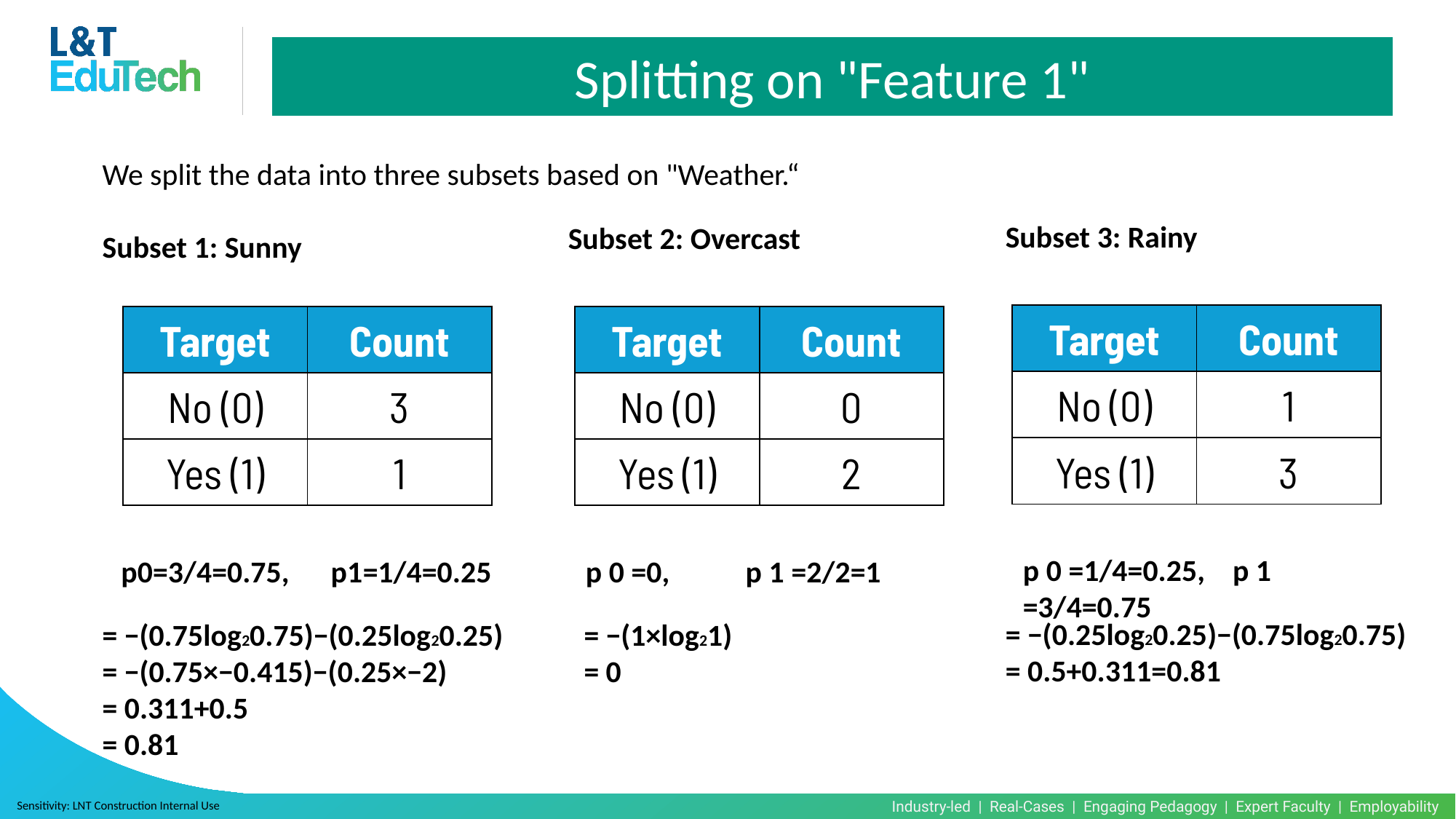

Splitting on "Feature 1"
We split the data into three subsets based on "Weather.“

Subset 1: Sunny
Subset 3: Rainy
Subset 2: Overcast
| Target | Count |
| --- | --- |
| No (0) | 1 |
| Yes (1) | 3 |
| Target | Count |
| --- | --- |
| No (0) | 0 |
| Yes (1) | 2 |
| Target | Count |
| --- | --- |
| No (0) | 3 |
| Yes (1) | 1 |
p 0​ =1/4=0.25,    p 1​ =3/4=0.75
p0​=3/4=0.75,      p1​=1/4=0.25
p 0​ =0,           p 1​ =2/2=1
= −(0.25log2​0.25)−(0.75log2​0.75)
= 0.5+0.311=0.81
= −(0.75log2​0.75)−(0.25log2​0.25)
= −(0.75×−0.415)−(0.25×−2)
= 0.311+0.5
= 0.81
= −(1×log2​1)
= 0